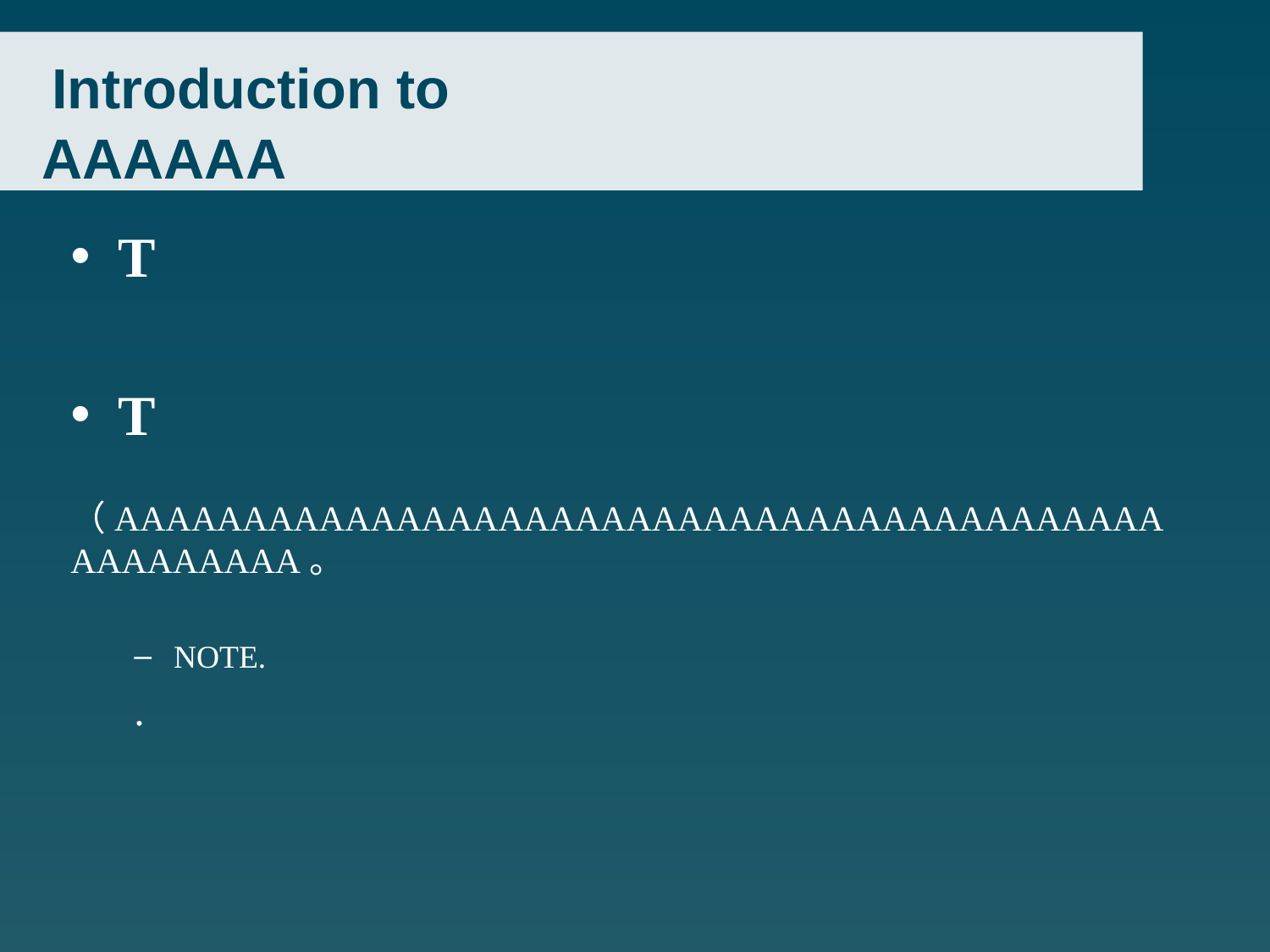

# Introduction to AAAAAA
T

T
   （AAAAAAAAAAAAAAAAAAAAAAAAAAAAAAAAAAAAAAAAAAAAAAAAAA。

NOTE.
.